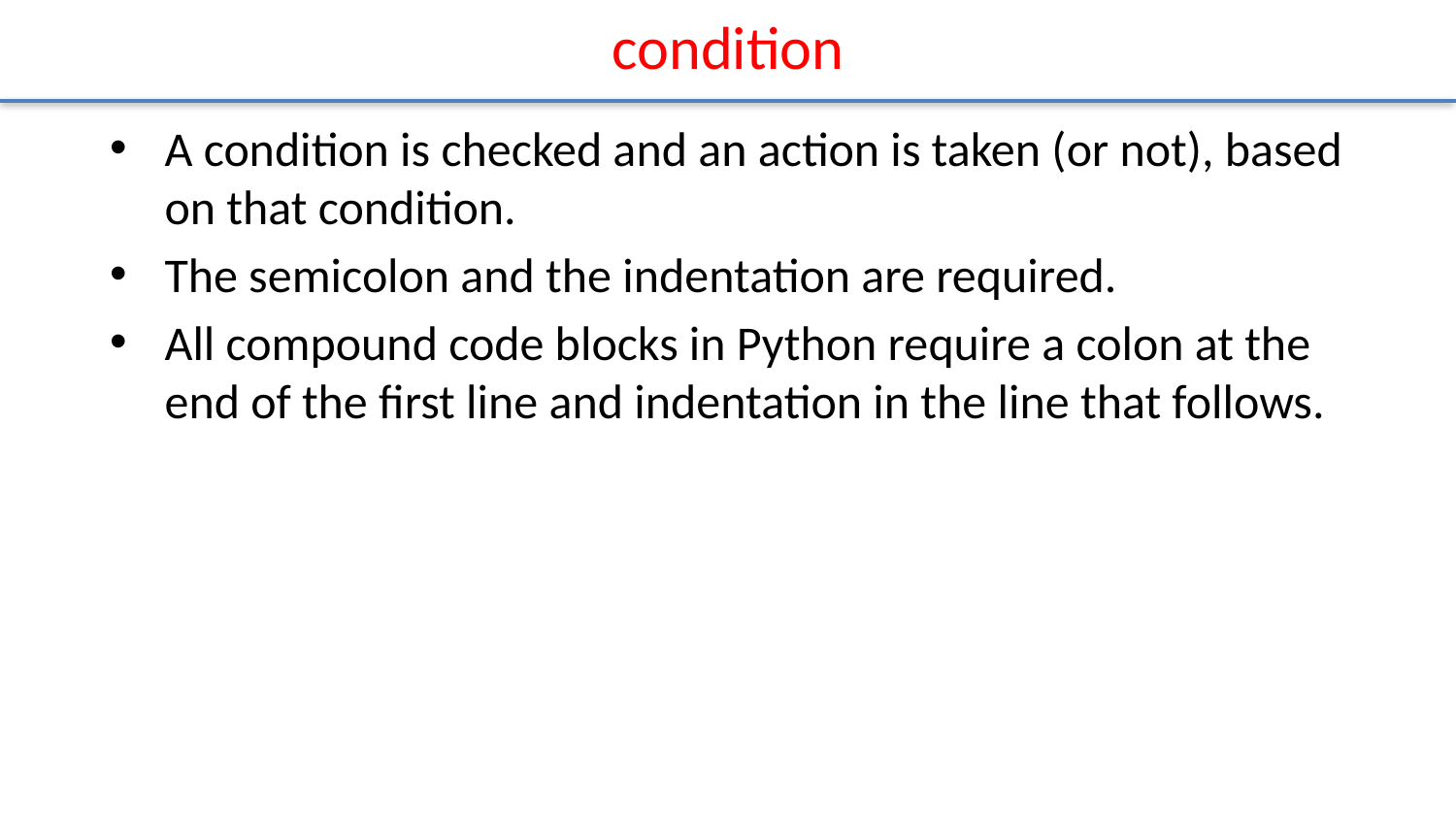

# condition
A condition is checked and an action is taken (or not), based on that condition.
The semicolon and the indentation are required.
All compound code blocks in Python require a colon at the end of the ﬁrst line and indentation in the line that follows.